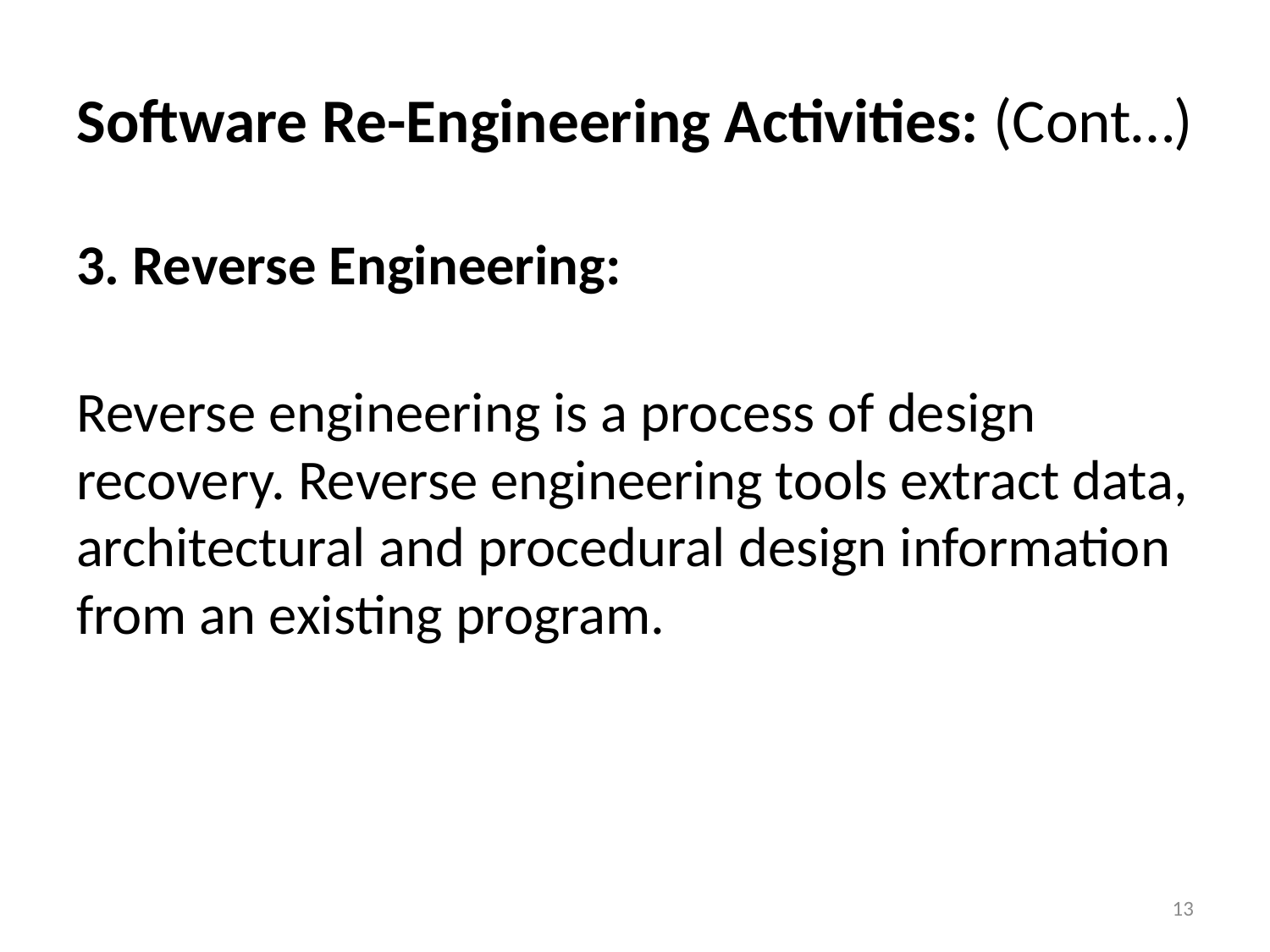

# Software Re-Engineering Activities: (Cont…)
3. Reverse Engineering:
Reverse engineering is a process of design recovery. Reverse engineering tools extract data, architectural and procedural design information from an existing program.
13